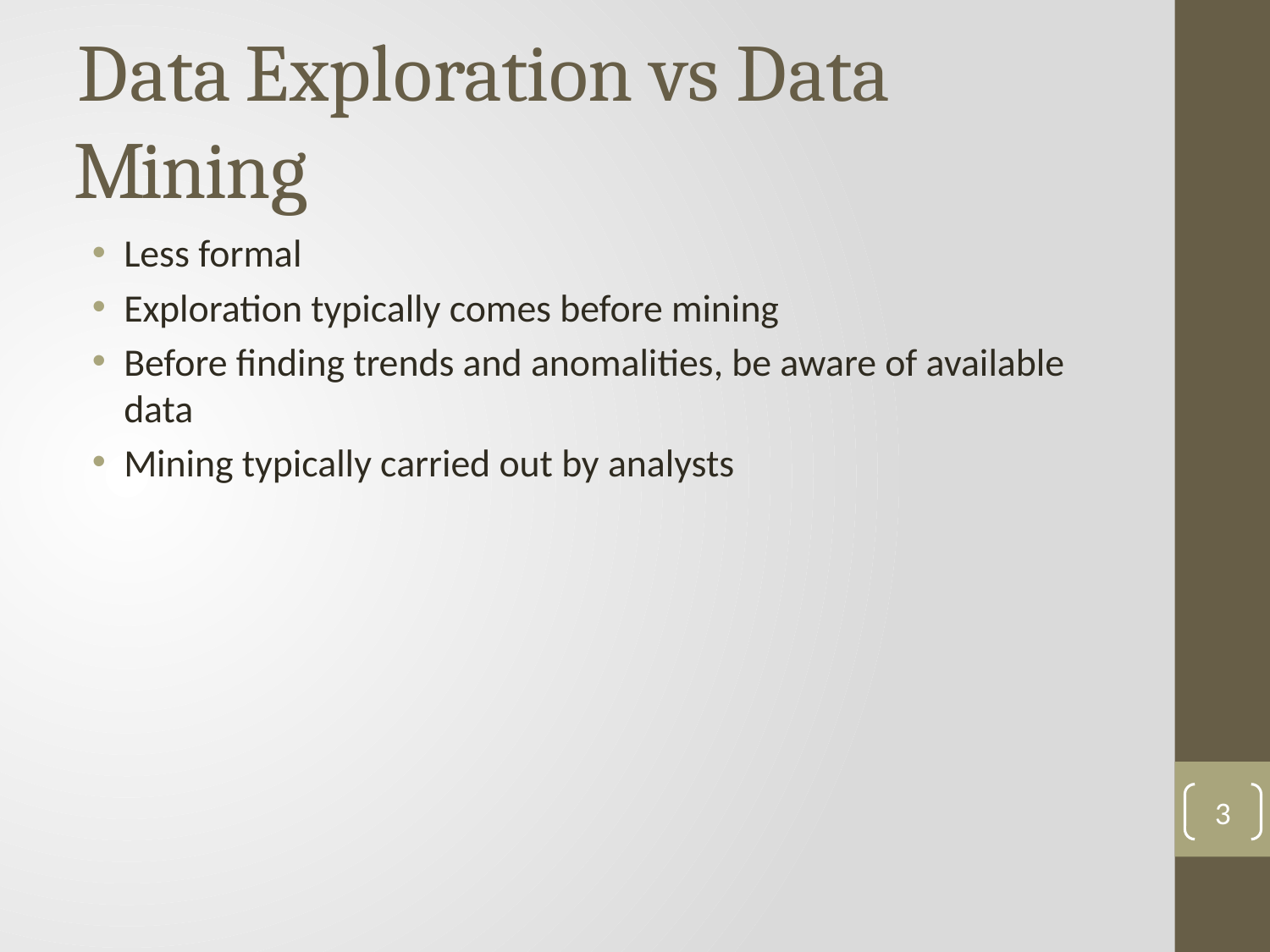

# Data Exploration vs Data Mining
Less formal
Exploration typically comes before mining
Before finding trends and anomalities, be aware of available data
Mining typically carried out by analysts
3